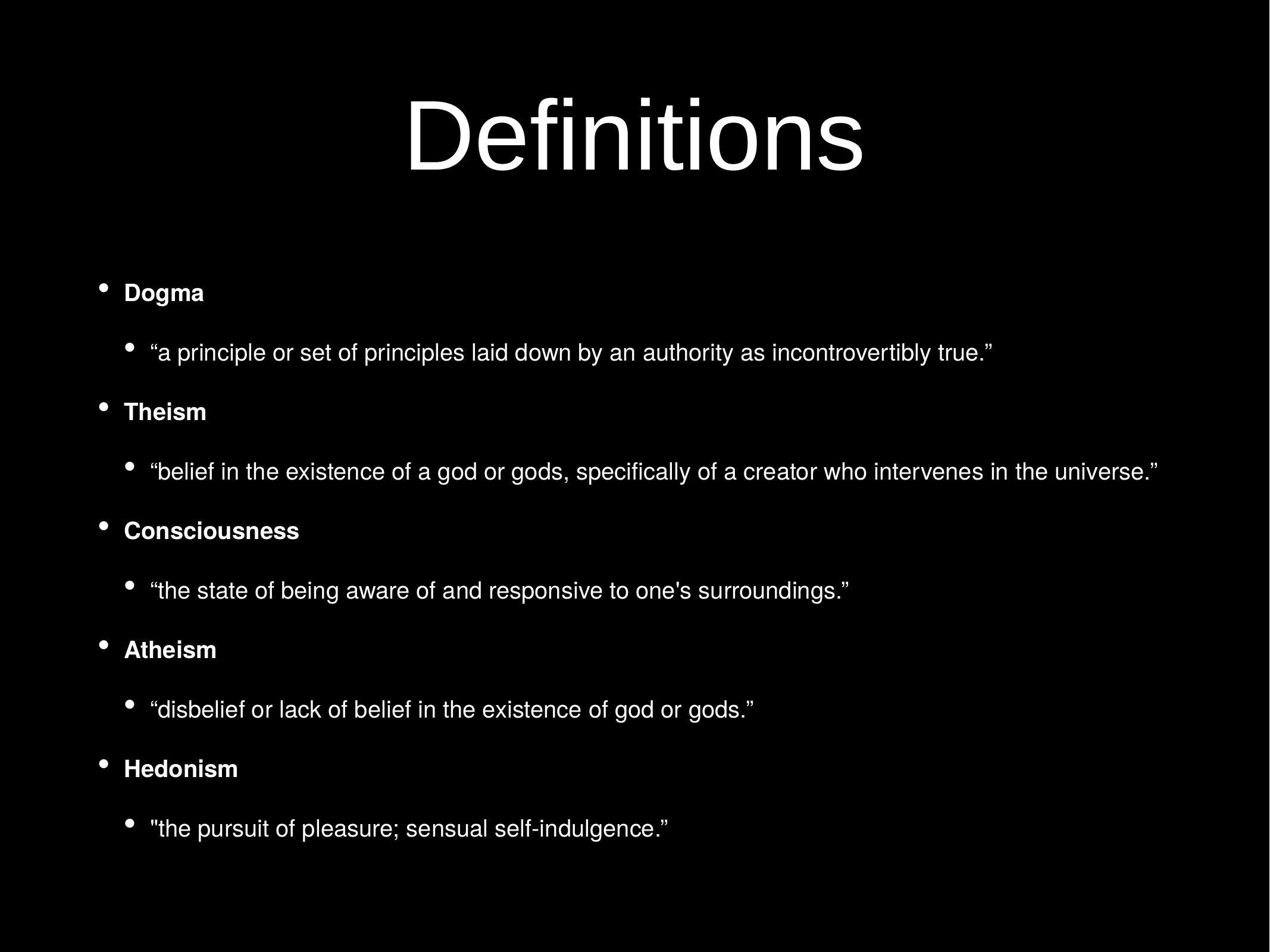

# Definitions
Dogma
“a principle or set of principles laid down by an authority as incontrovertibly true.”
Theism
“belief in the existence of a god or gods, specifically of a creator who intervenes in the universe.”
Consciousness
“the state of being aware of and responsive to one's surroundings.”
Atheism
“disbelief or lack of belief in the existence of god or gods.”
Hedonism
"the pursuit of pleasure; sensual self-indulgence.”